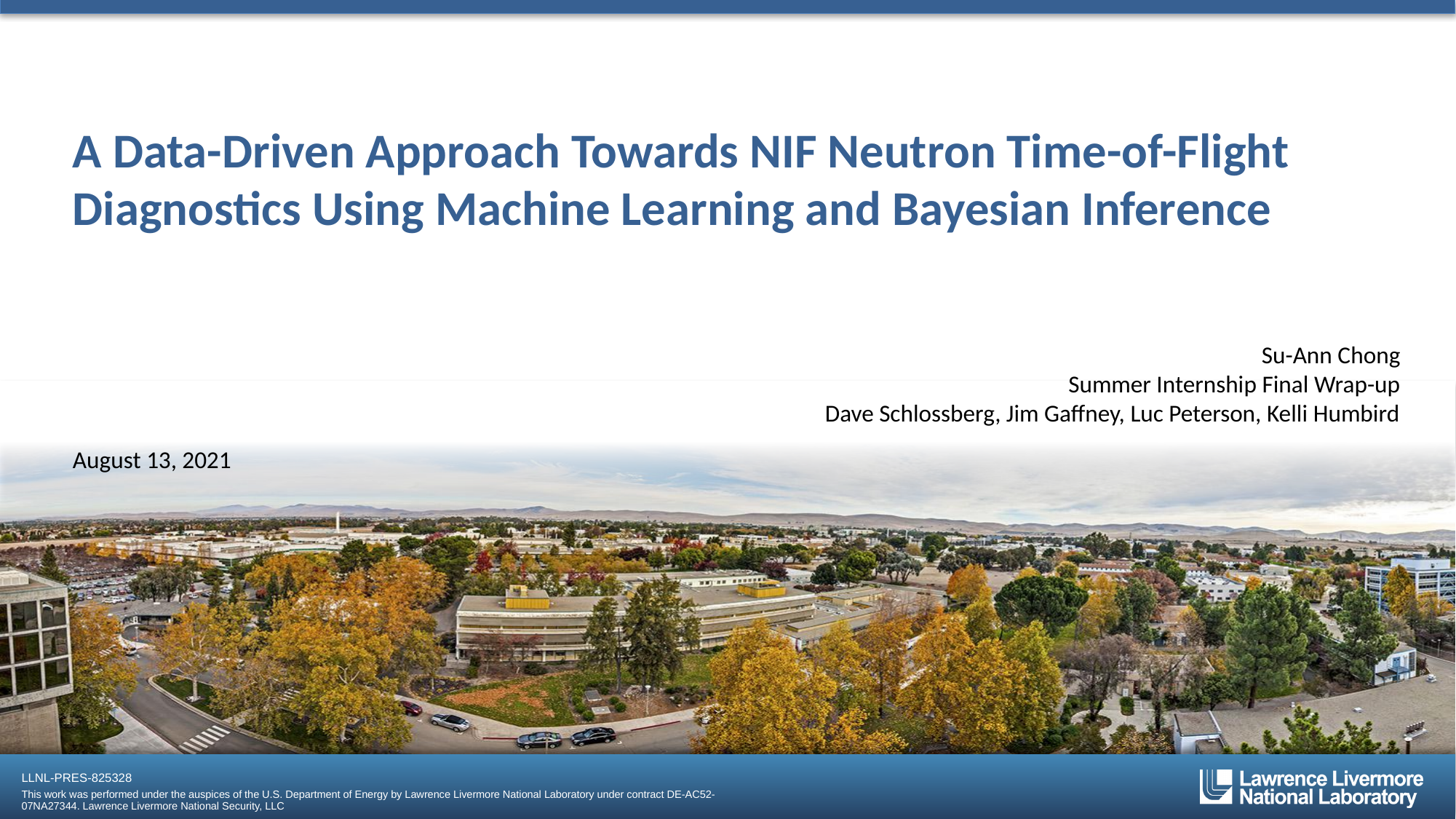

# A Data-Driven Approach Towards NIF Neutron Time-of-Flight Diagnostics Using Machine Learning and Bayesian Inference

Su-Ann Chong
Summer Internship Final Wrap-up
Dave Schlossberg, Jim Gaffney, Luc Peterson, Kelli Humbird
August 13, 2021